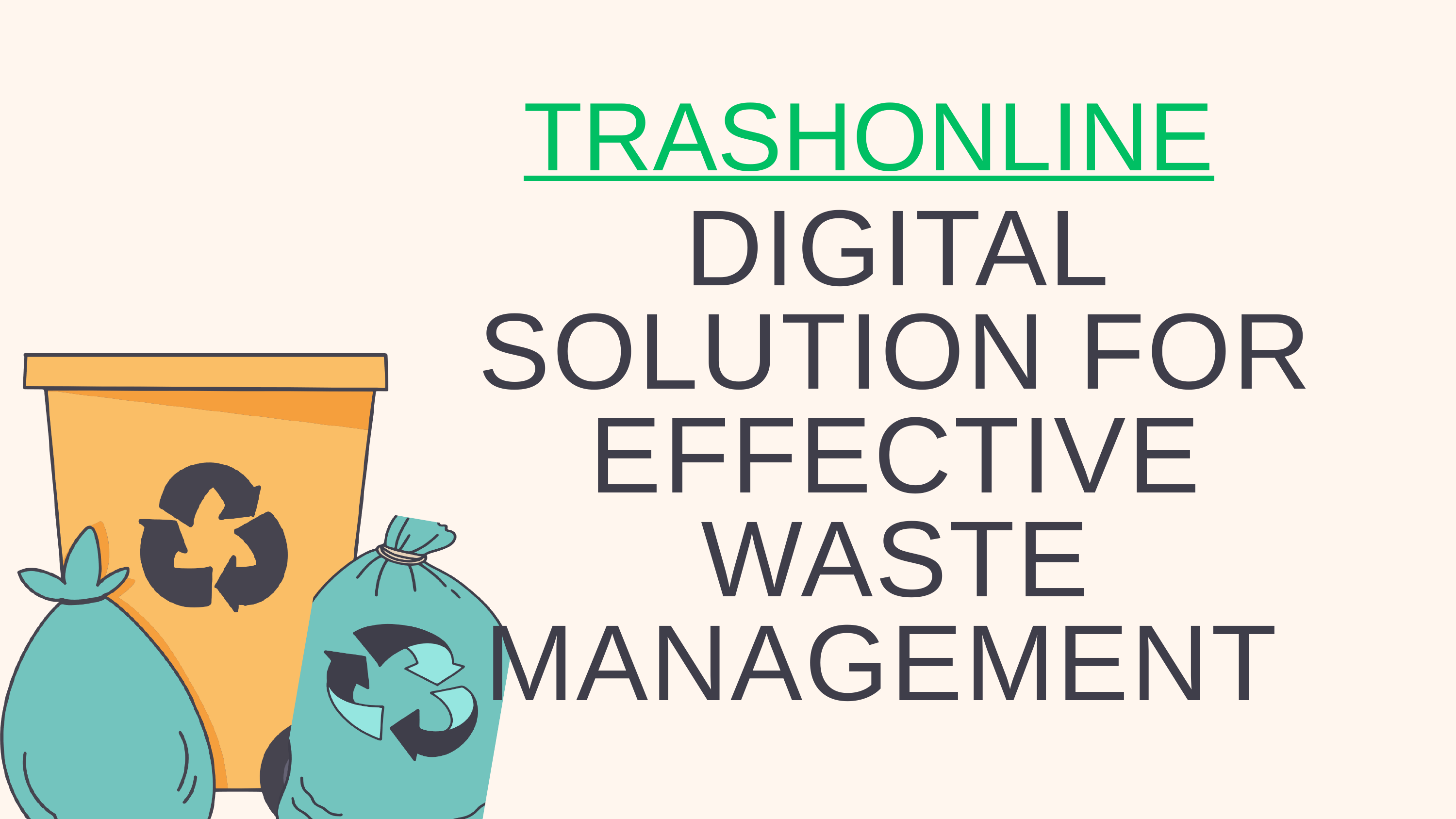

TRASHONLINE
DIGITAL SOLUTION FOR EFFECTIVE WASTE MANAGEMENT